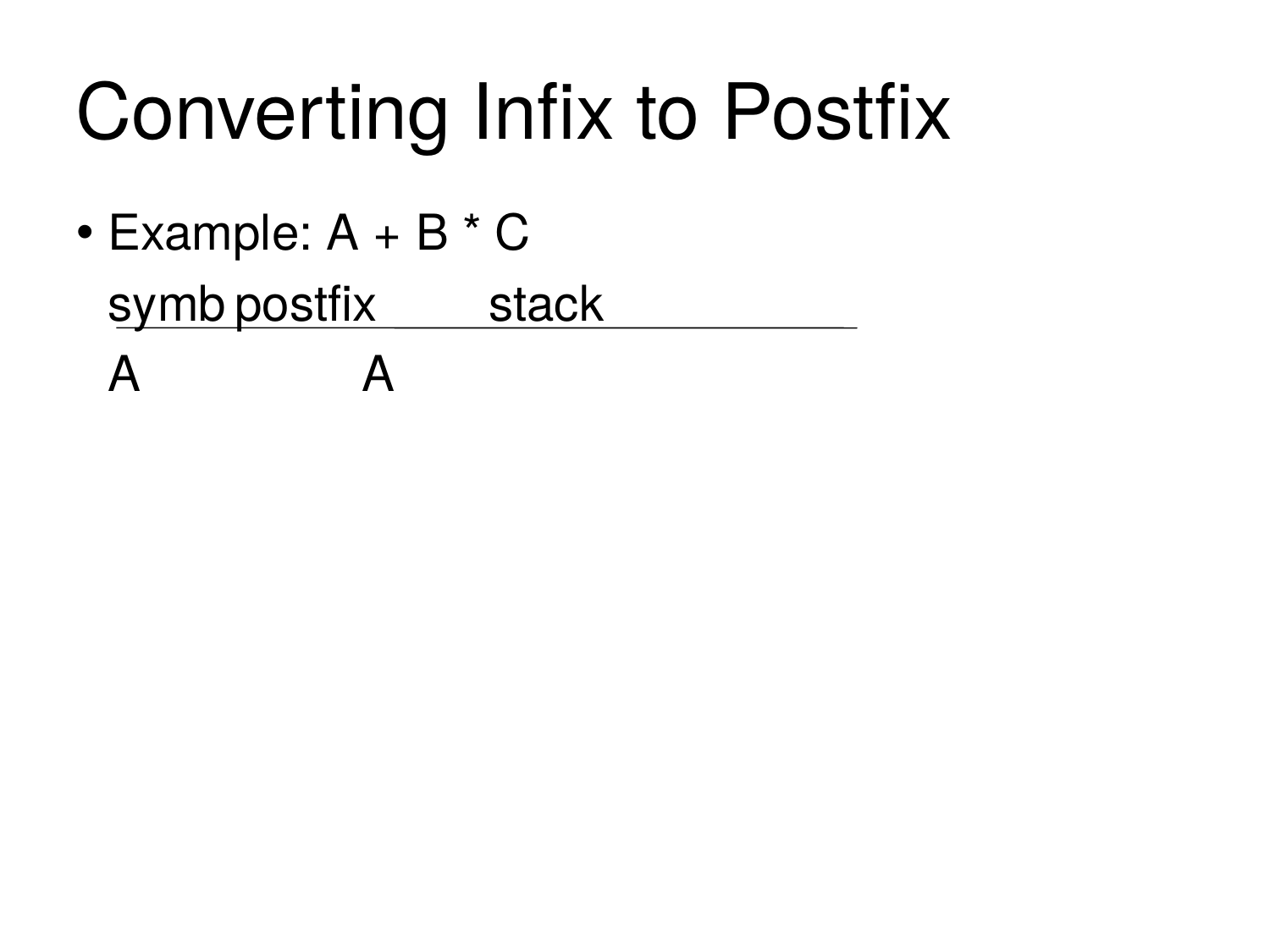

# Converting Infix to Postfix
Example: A + B * C
	symb	postfix	stack
	A		A